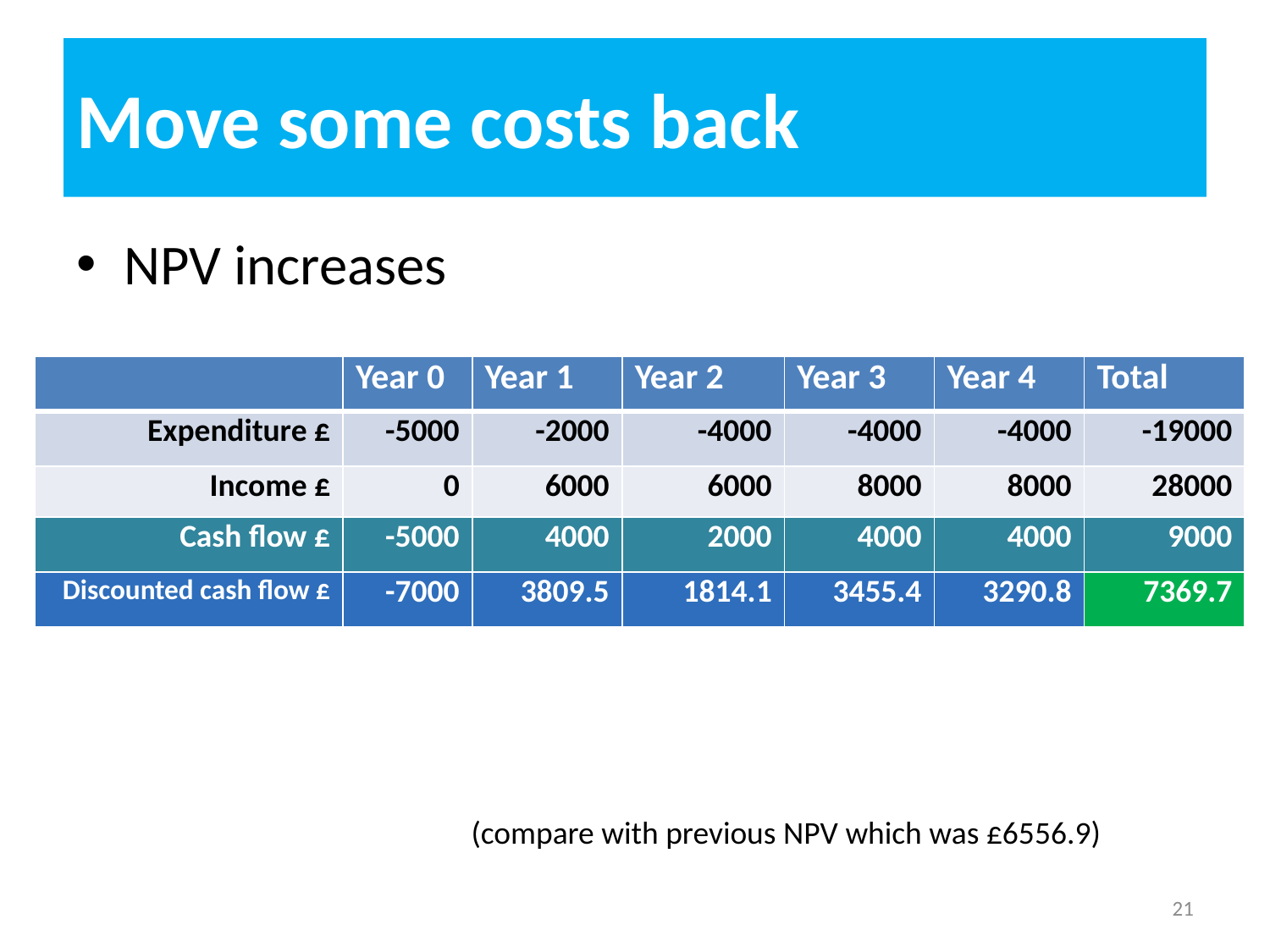

# Move some costs back
NPV increases
|  | Year 0 | Year 1 | Year 2 | Year 3 | Year 4 | Total |
| --- | --- | --- | --- | --- | --- | --- |
| Expenditure £ | -5000 | -2000 | -4000 | -4000 | -4000 | -19000 |
| Income £ | 0 | 6000 | 6000 | 8000 | 8000 | 28000 |
| Cash flow £ | -5000 | 4000 | 2000 | 4000 | 4000 | 9000 |
| Discounted cash flow £ | -7000 | 3809.5 | 1814.1 | 3455.4 | 3290.8 | 7369.7 |
(compare with previous NPV which was £6556.9)
21